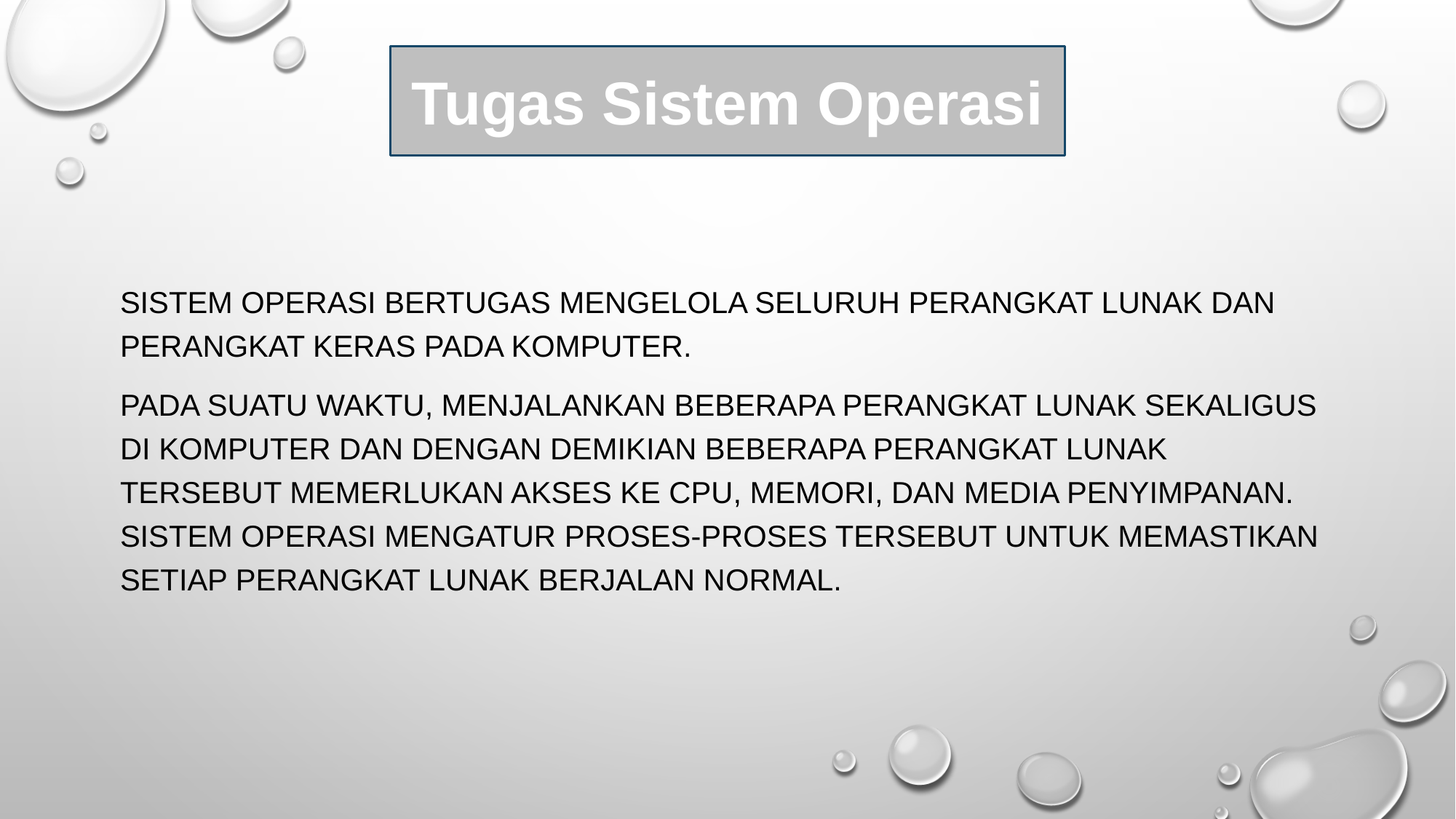

Tugas Sistem Operasi
Sistem operasi bertugas mengelola seluruh perangkat lunak dan perangkat keras pada komputer.
Pada suatu waktu, menjalankan beberapa perangkat lunak sekaligus di komputer dan dengan demikian beberapa perangkat lunak tersebut memerlukan akses ke CPU, memori, dan media penyimpanan. Sistem operasi mengatur proses-proses tersebut untuk memastikan setiap perangkat lunak berjalan normal.